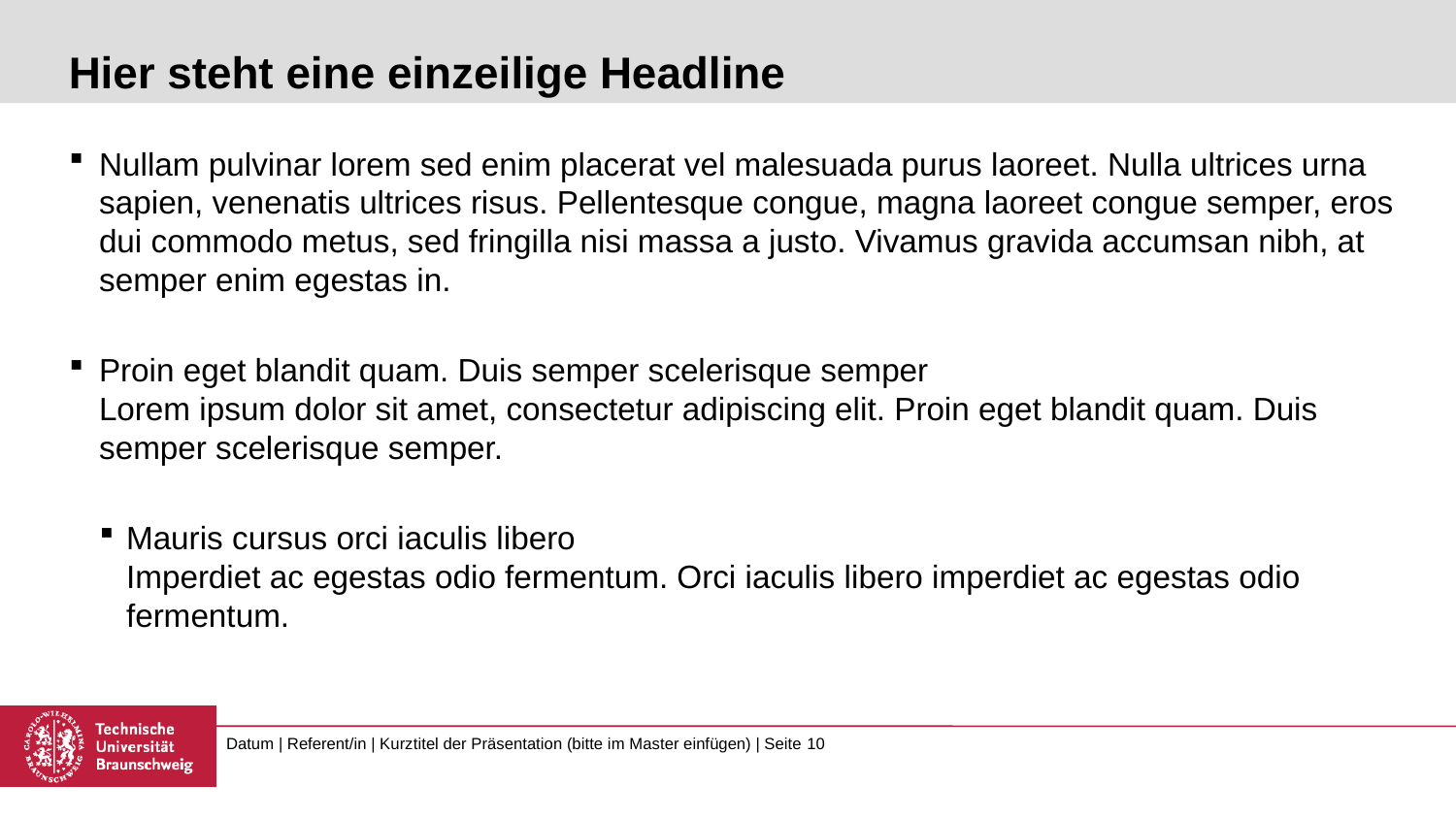

# Hier steht eine einzeilige Headline
Nullam pulvinar lorem sed enim placerat vel malesuada purus laoreet. Nulla ultrices urna sapien, venenatis ultrices risus. Pellentesque congue, magna laoreet congue semper, eros dui commodo metus, sed fringilla nisi massa a justo. Vivamus gravida accumsan nibh, at semper enim egestas in.

Proin eget blandit quam. Duis semper scelerisque semper
Lorem ipsum dolor sit amet, consectetur adipiscing elit. Proin eget blandit quam. Duis semper scelerisque semper.

Mauris cursus orci iaculis libero
Imperdiet ac egestas odio fermentum. Orci iaculis libero imperdiet ac egestas odio fermentum.